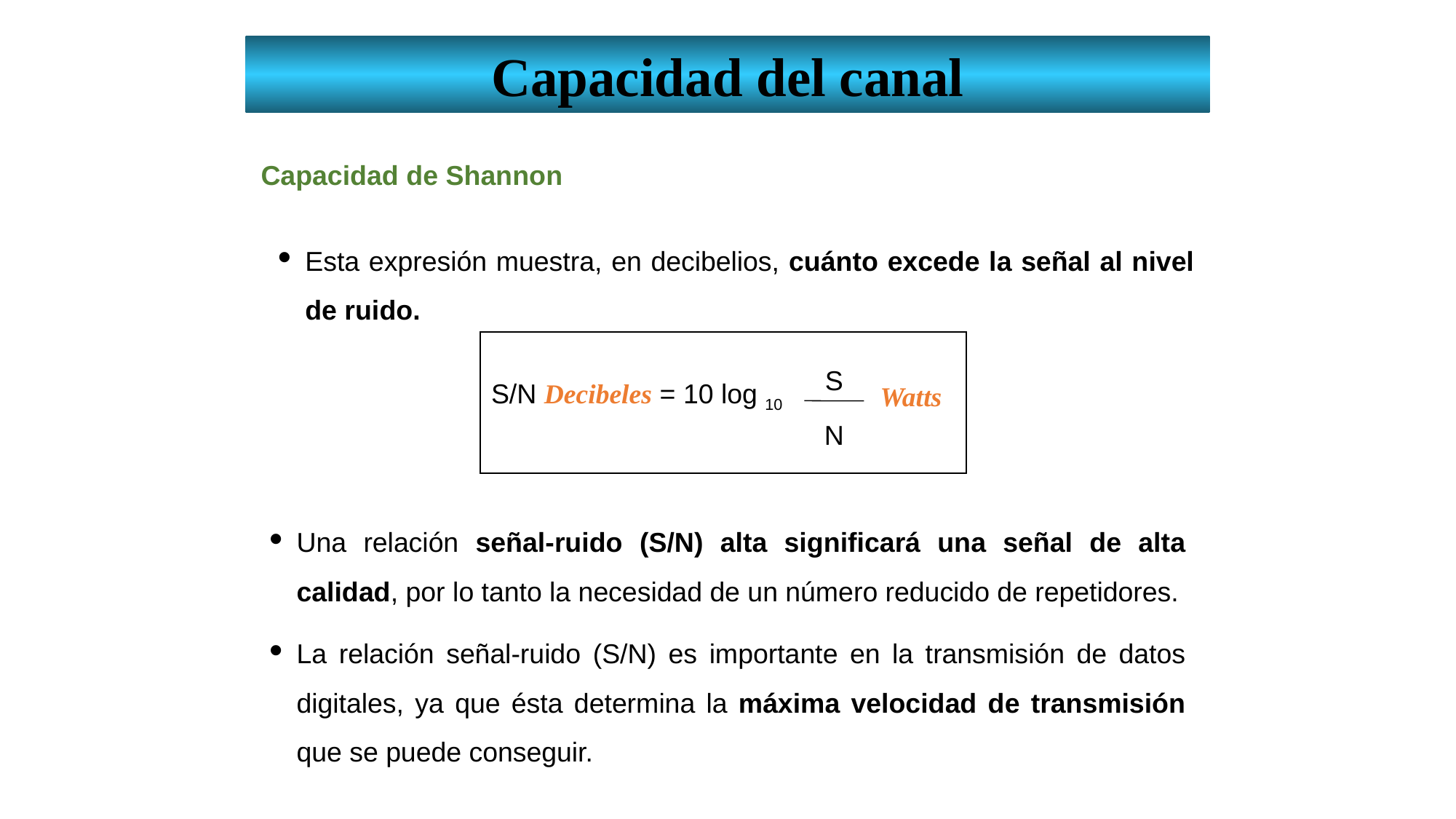

Capacidad del canal
Capacidad de Shannon
Esta expresión muestra, en decibelios, cuánto excede la señal al nivel de ruido.

S/N Decibeles = 10 log 10

S
N
Watts
Una relación señal-ruido (S/N) alta significará una señal de alta calidad, por lo tanto la necesidad de un número reducido de repetidores.
La relación señal-ruido (S/N) es importante en la transmisión de datos digitales, ya que ésta determina la máxima velocidad de transmisión que se puede conseguir.